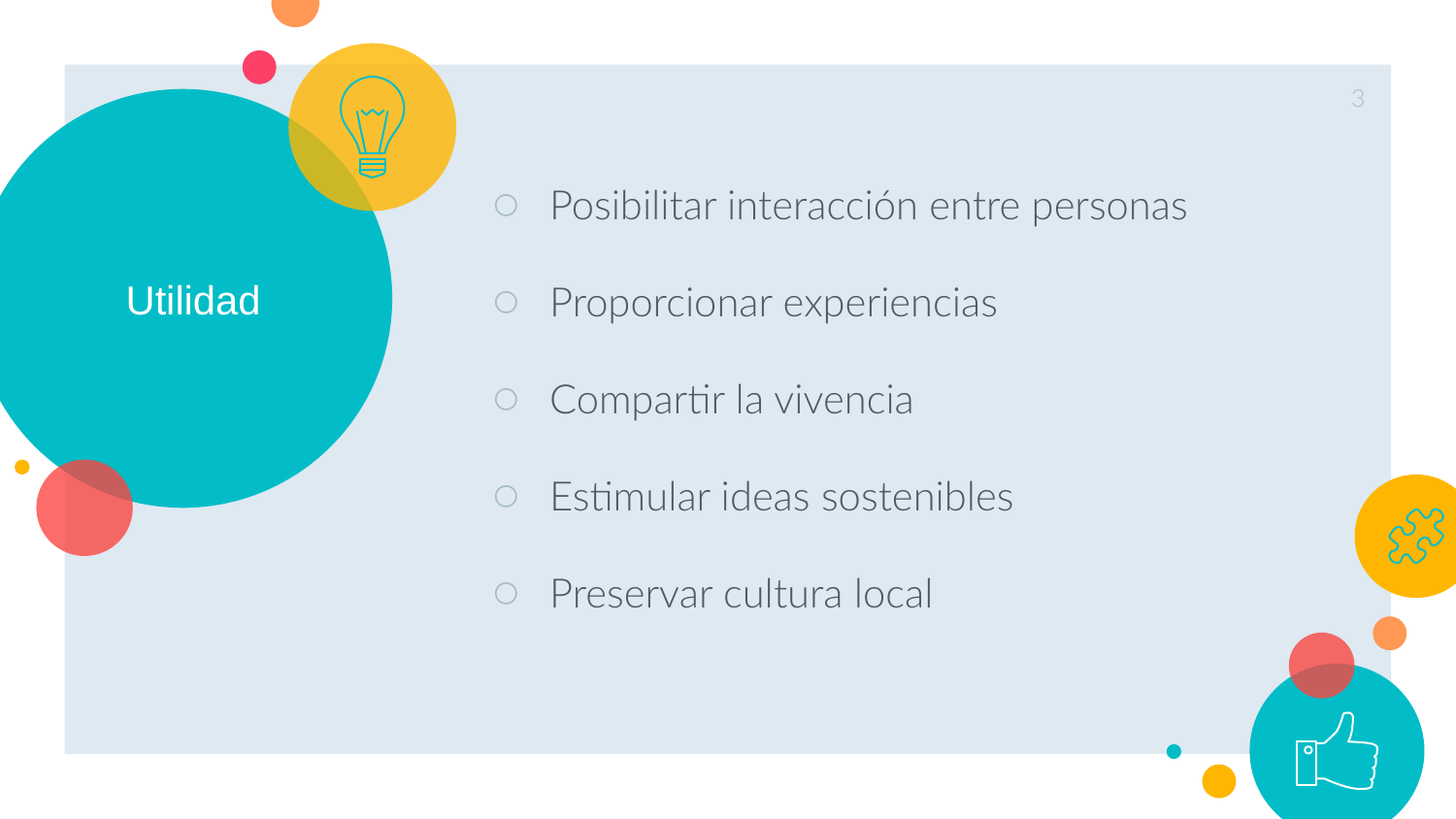

3
# Utilidad
Posibilitar interacción entre personas

Proporcionar experiencias

Compartir la vivencia

Estimular ideas sostenibles

Preservar cultura local